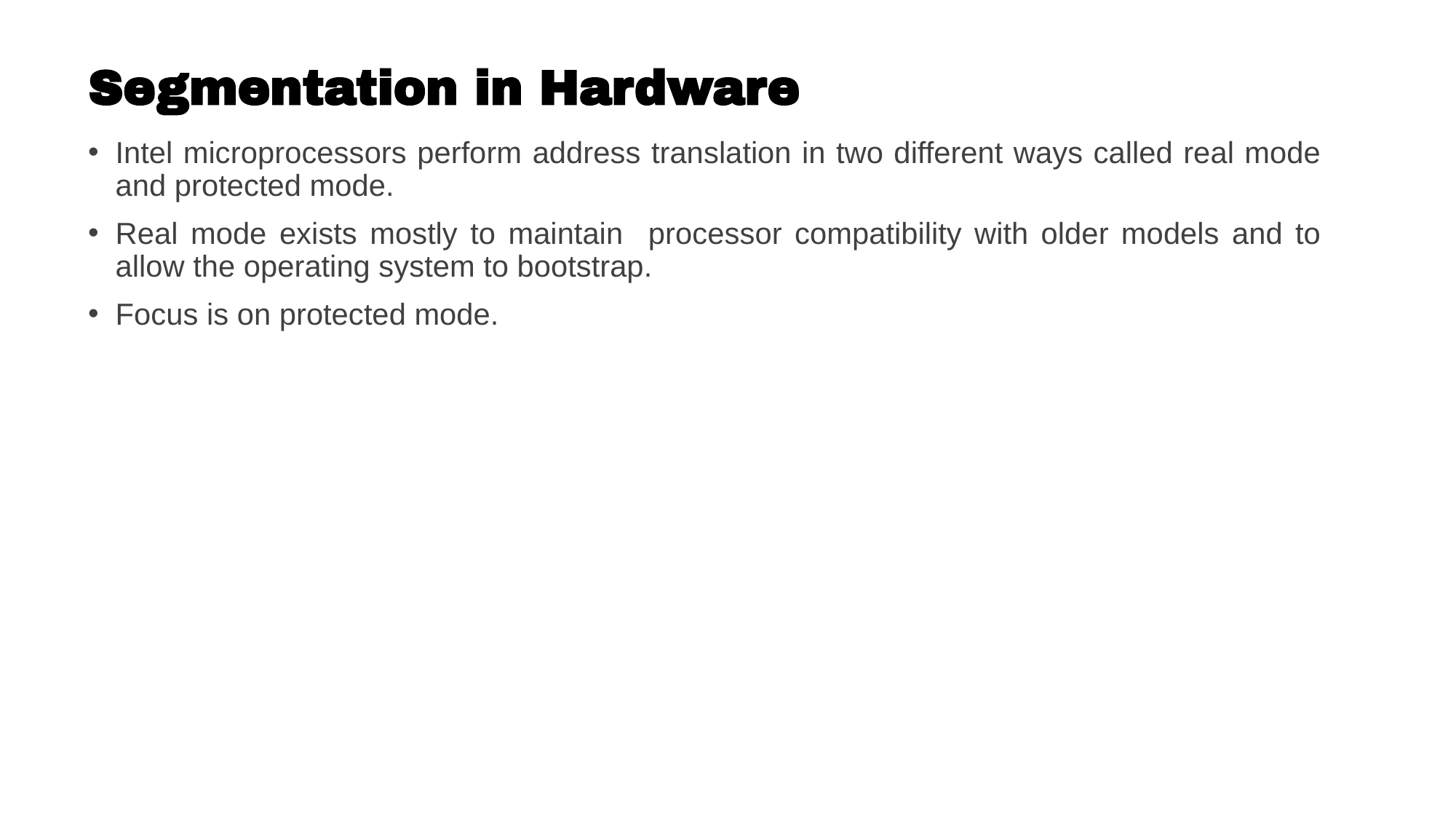

# Segmentation in Hardware
Intel microprocessors perform address translation in two different ways called real mode and protected mode.
Real mode exists mostly to maintain  processor compatibility with older models and to allow the operating system to bootstrap.
Focus is on protected mode.